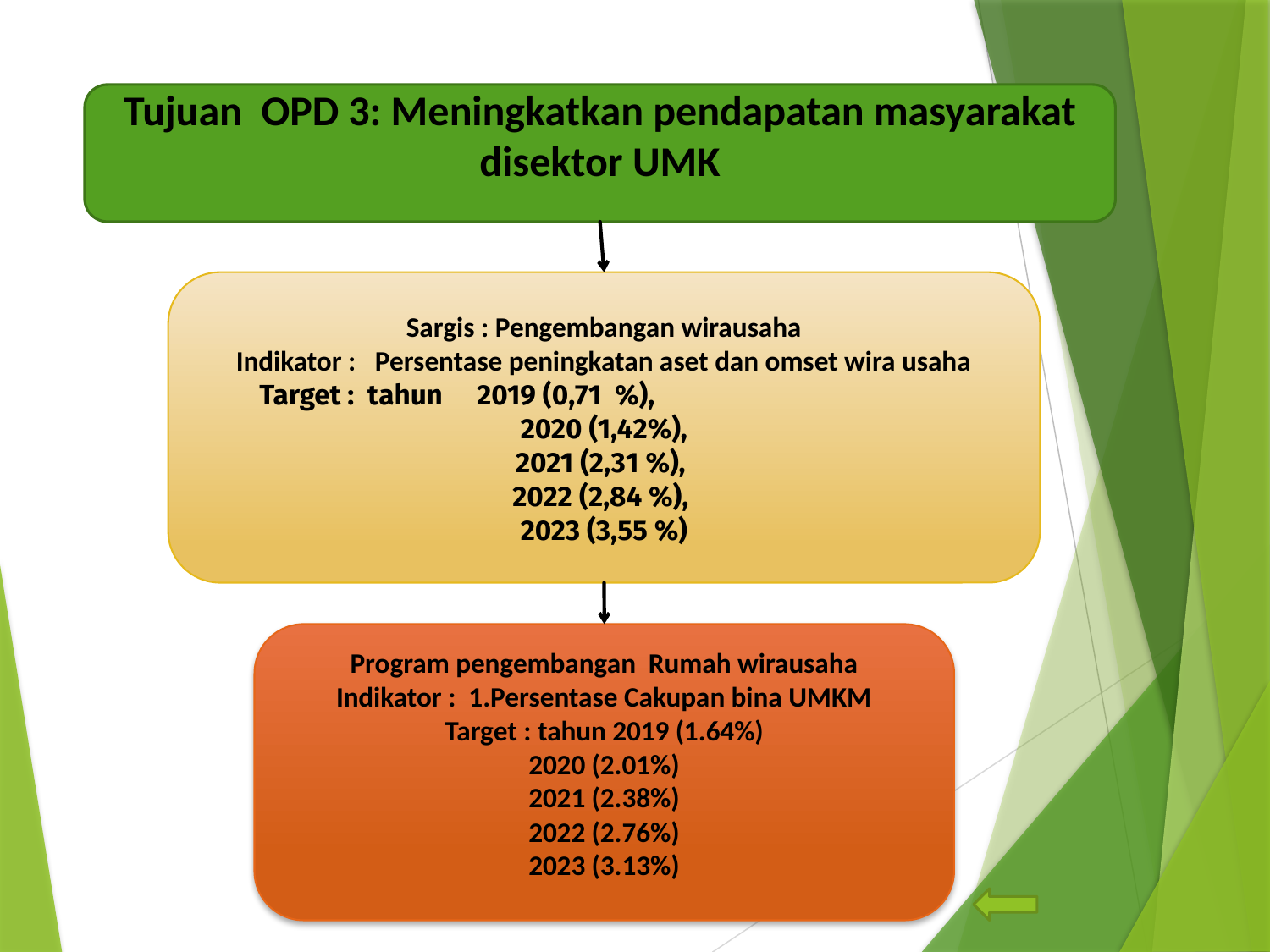

Tujuan  OPD 3: Meningkatkan pendapatan masyarakat disektor UMK

Sargis : Pengembangan wirausaha
Indikator :   Persentase peningkatan aset dan omset wira usaha
Target :  tahun     2019 (0,71  %),
 2020 (1,42%),
2021 (2,31 %),
2022 (2,84 %),
2023 (3,55 %)

Program pengembangan  Rumah wirausaha
Indikator :  1.Persentase Cakupan bina UMKM
Target : tahun 2019 (1.64%)
2020 (2.01%)
2021 (2.38%)
2022 (2.76%)
2023 (3.13%)